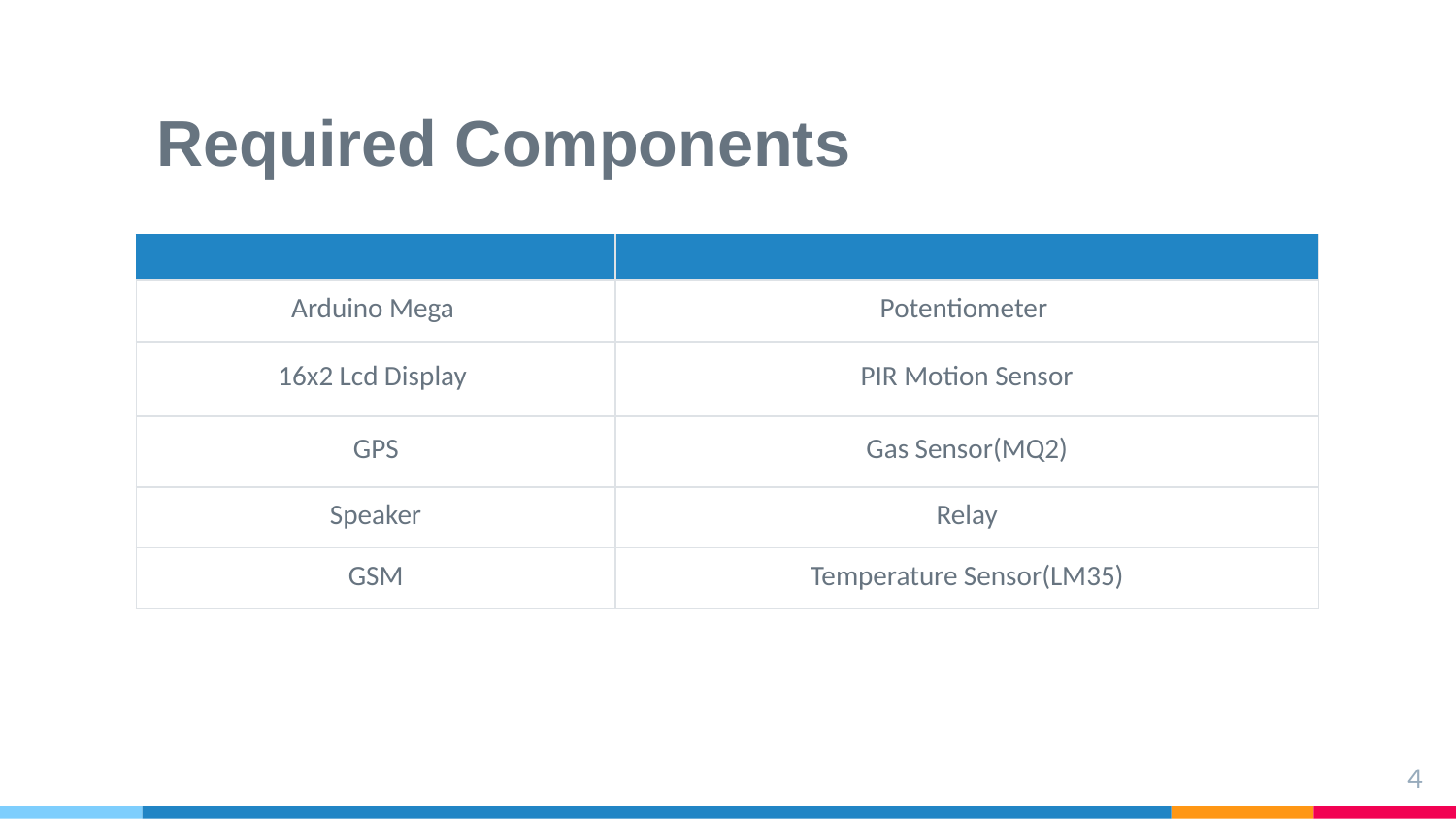

# Required Components
|  |  |
| --- | --- |
| Arduino Mega | Potentiometer |
| 16x2 Lcd Display | PIR Motion Sensor |
| GPS | Gas Sensor(MQ2) |
| Speaker | Relay |
| GSM | Temperature Sensor(LM35) |
4